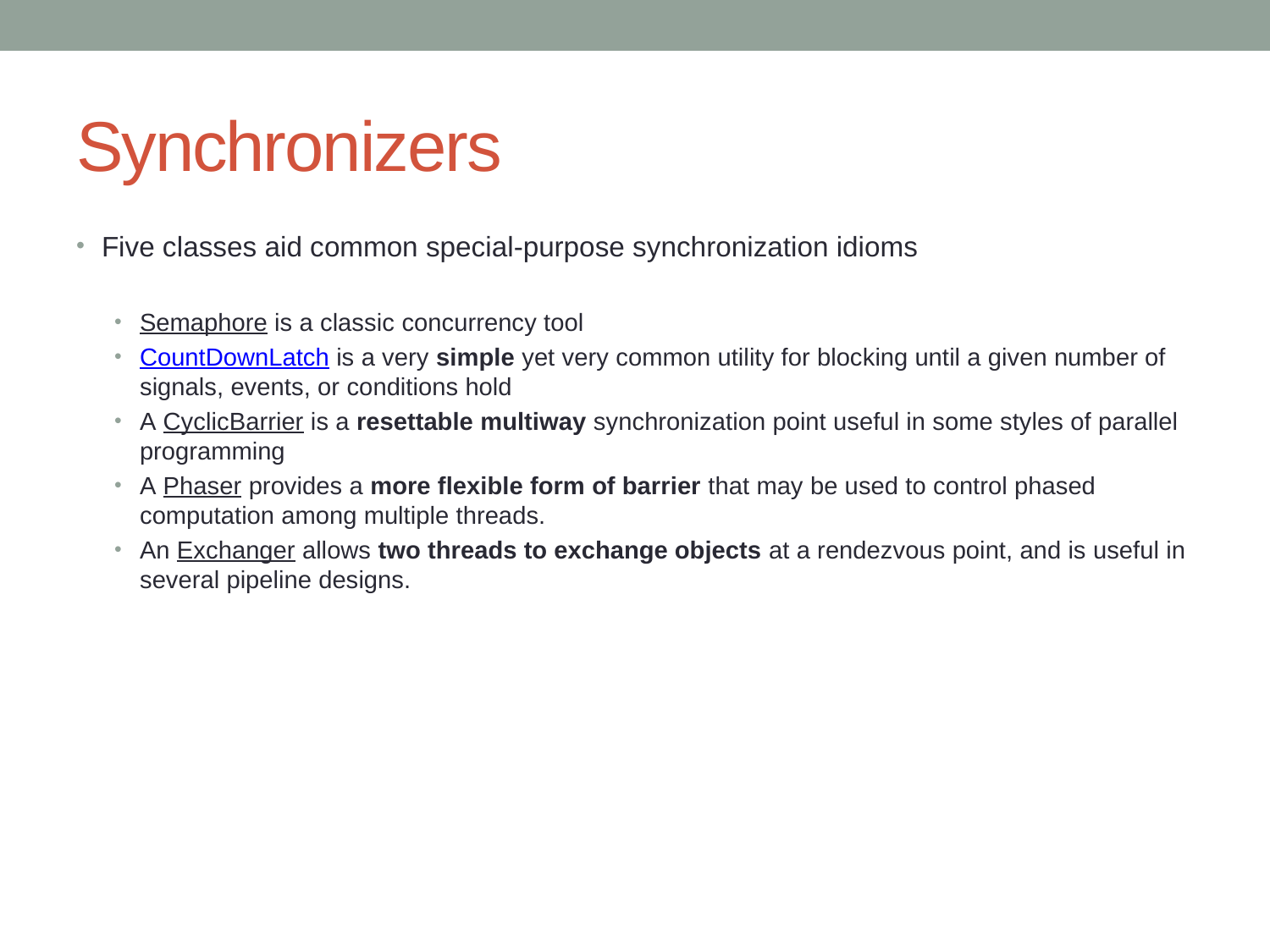

# Synchronizers
Five classes aid common special-purpose synchronization idioms

Semaphore is a classic concurrency tool
CountDownLatch is a very simple yet very common utility for blocking until a given number of signals, events, or conditions hold
A CyclicBarrier is a resettable multiway synchronization point useful in some styles of parallel programming
A Phaser provides a more flexible form of barrier that may be used to control phased computation among multiple threads.
An Exchanger allows two threads to exchange objects at a rendezvous point, and is useful in several pipeline designs.